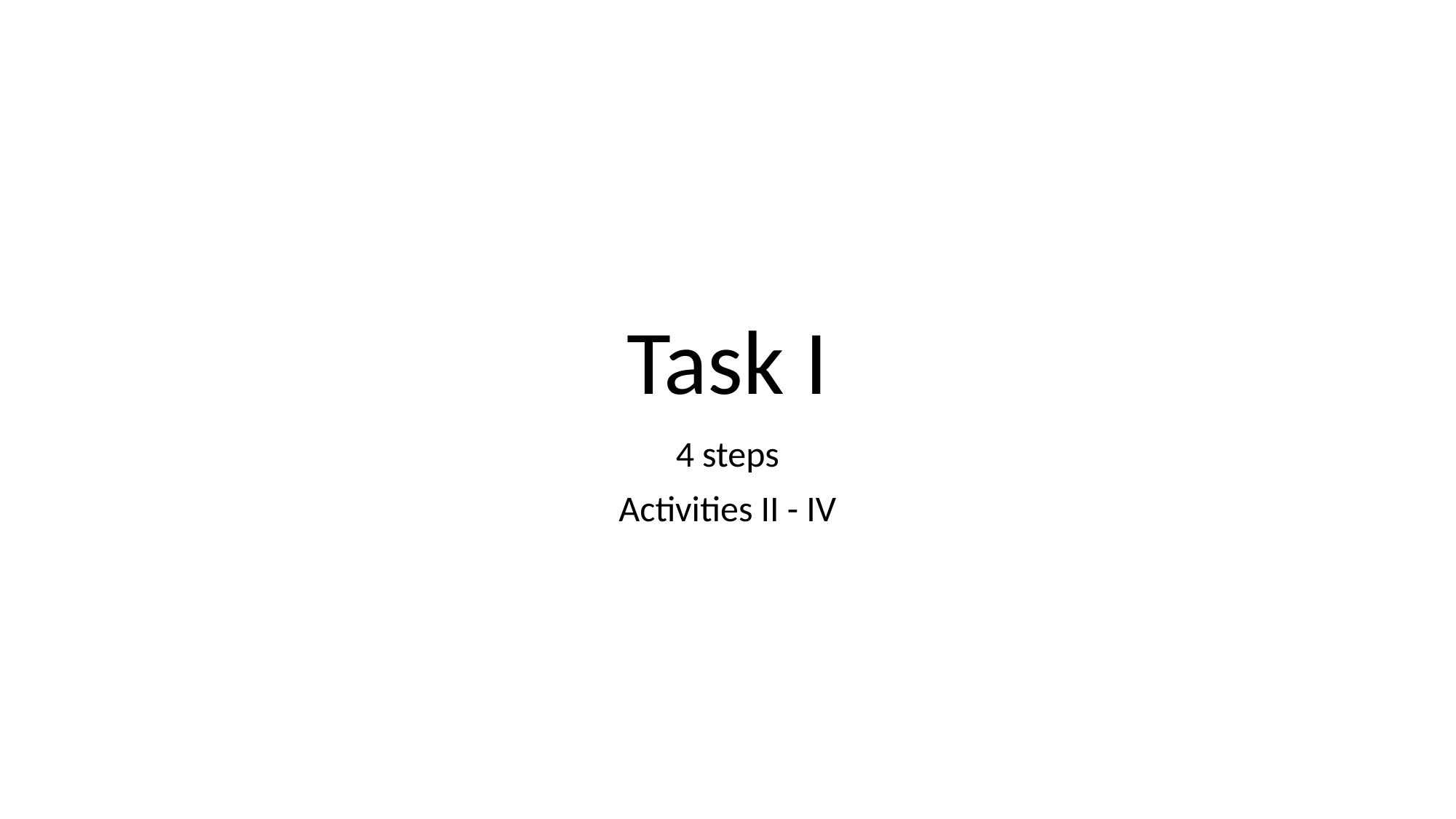

# Task I
4 steps
Activities II - IV